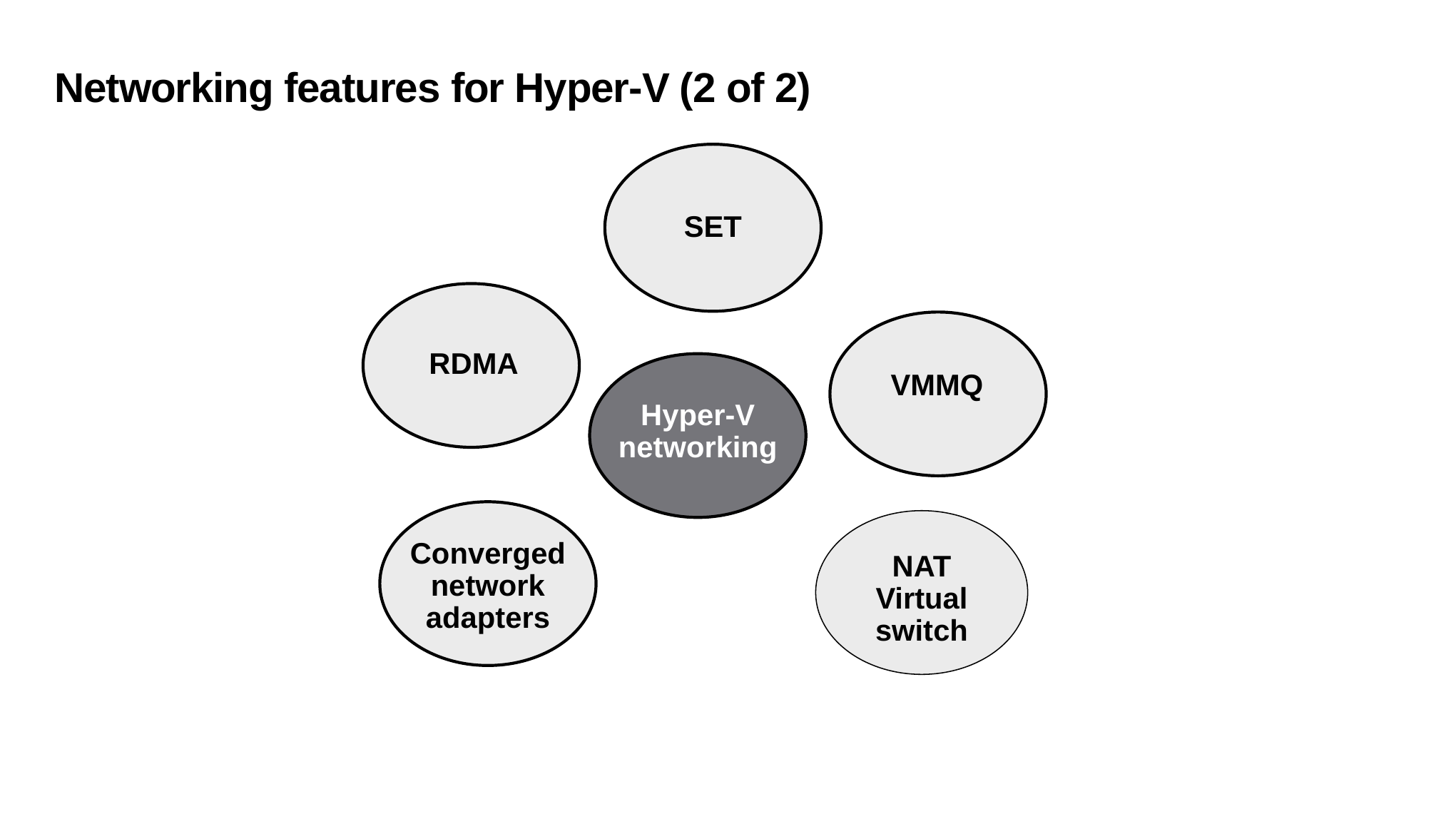

# Networking features for Hyper-V (2 of 2)

SET
RDMA
VMMQ
Hyper-V networking
Converged network adapters
NAT Virtual switch